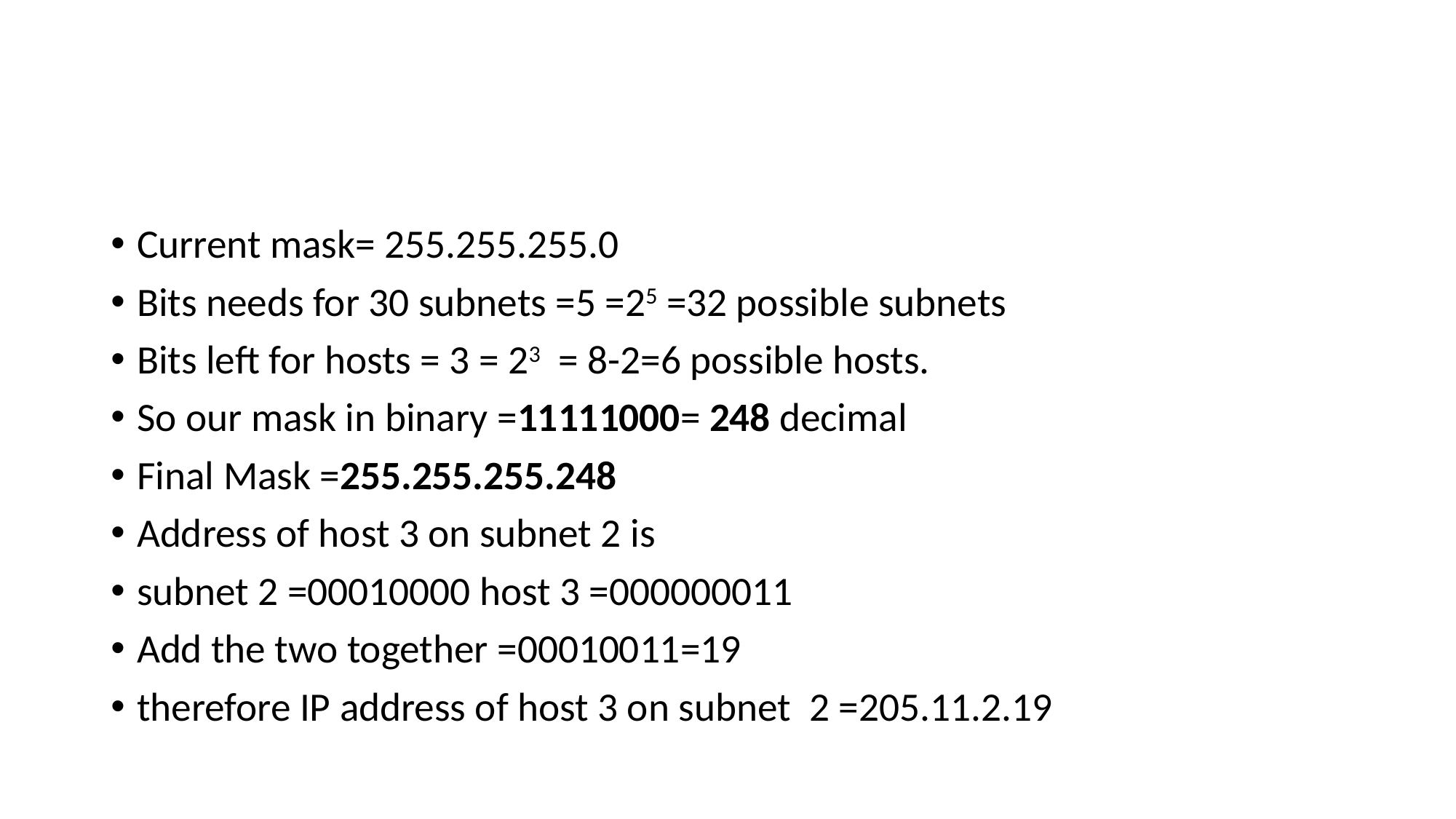

#
Current mask= 255.255.255.0
Bits needs for 30 subnets =5 =25 =32 possible subnets
Bits left for hosts = 3 = 23  = 8-2=6 possible hosts.
So our mask in binary =11111000= 248 decimal
Final Mask =255.255.255.248
Address of host 3 on subnet 2 is
subnet 2 =00010000 host 3 =000000011
Add the two together =00010011=19
therefore IP address of host 3 on subnet  2 =205.11.2.19